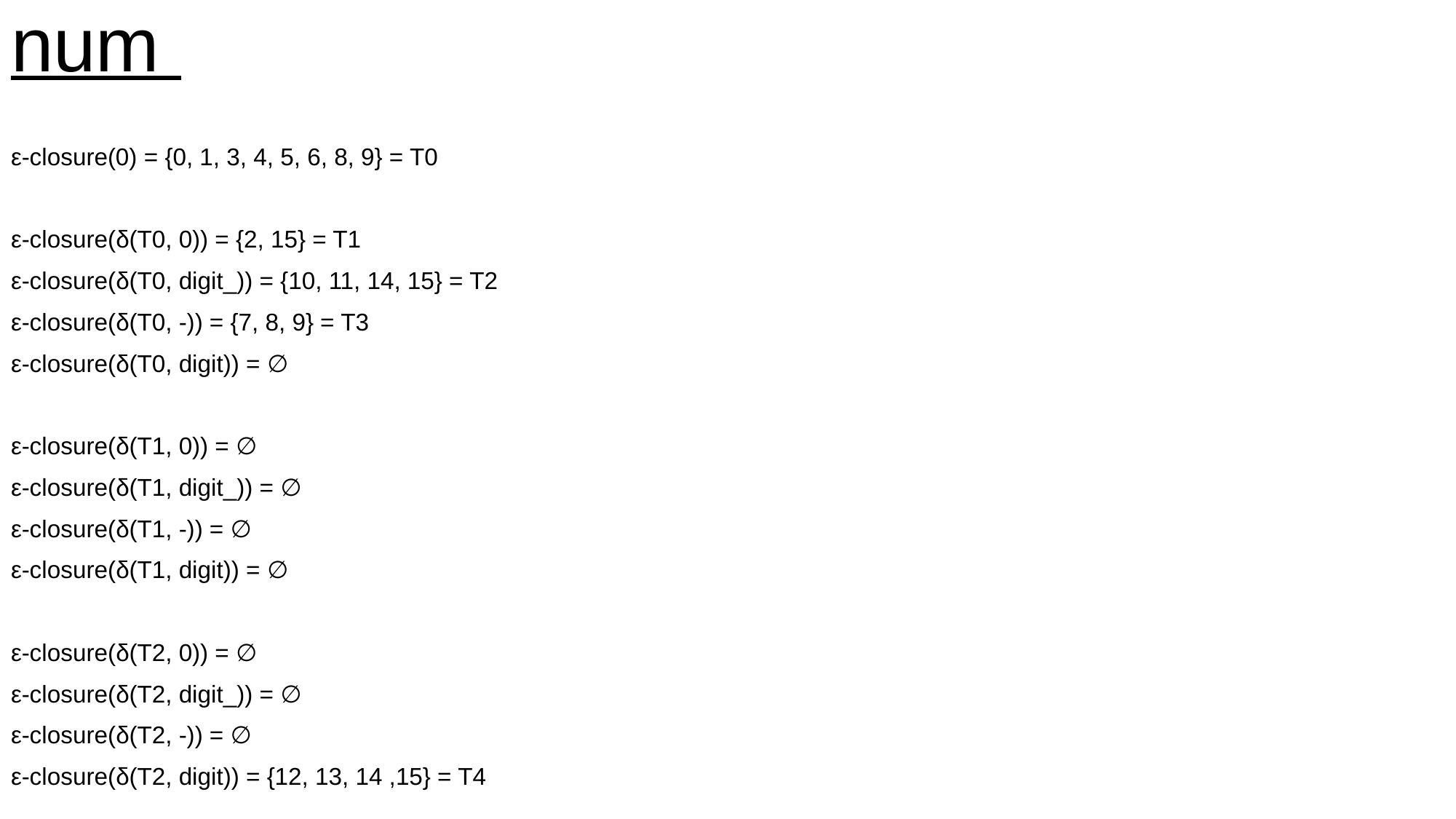

# num
ε-closure(0) = {0, 1, 3, 4, 5, 6, 8, 9} = T0

ε-closure(δ(T0, 0)) = {2, 15} = T1
ε-closure(δ(T0, digit_)) = {10, 11, 14, 15} = T2
ε-closure(δ(T0, -)) = {7, 8, 9} = T3
ε-closure(δ(T0, digit)) = ∅

ε-closure(δ(T1, 0)) = ∅
ε-closure(δ(T1, digit_)) = ∅
ε-closure(δ(T1, -)) = ∅
ε-closure(δ(T1, digit)) = ∅

ε-closure(δ(T2, 0)) = ∅
ε-closure(δ(T2, digit_)) = ∅
ε-closure(δ(T2, -)) = ∅
ε-closure(δ(T2, digit)) = {12, 13, 14 ,15} = T4